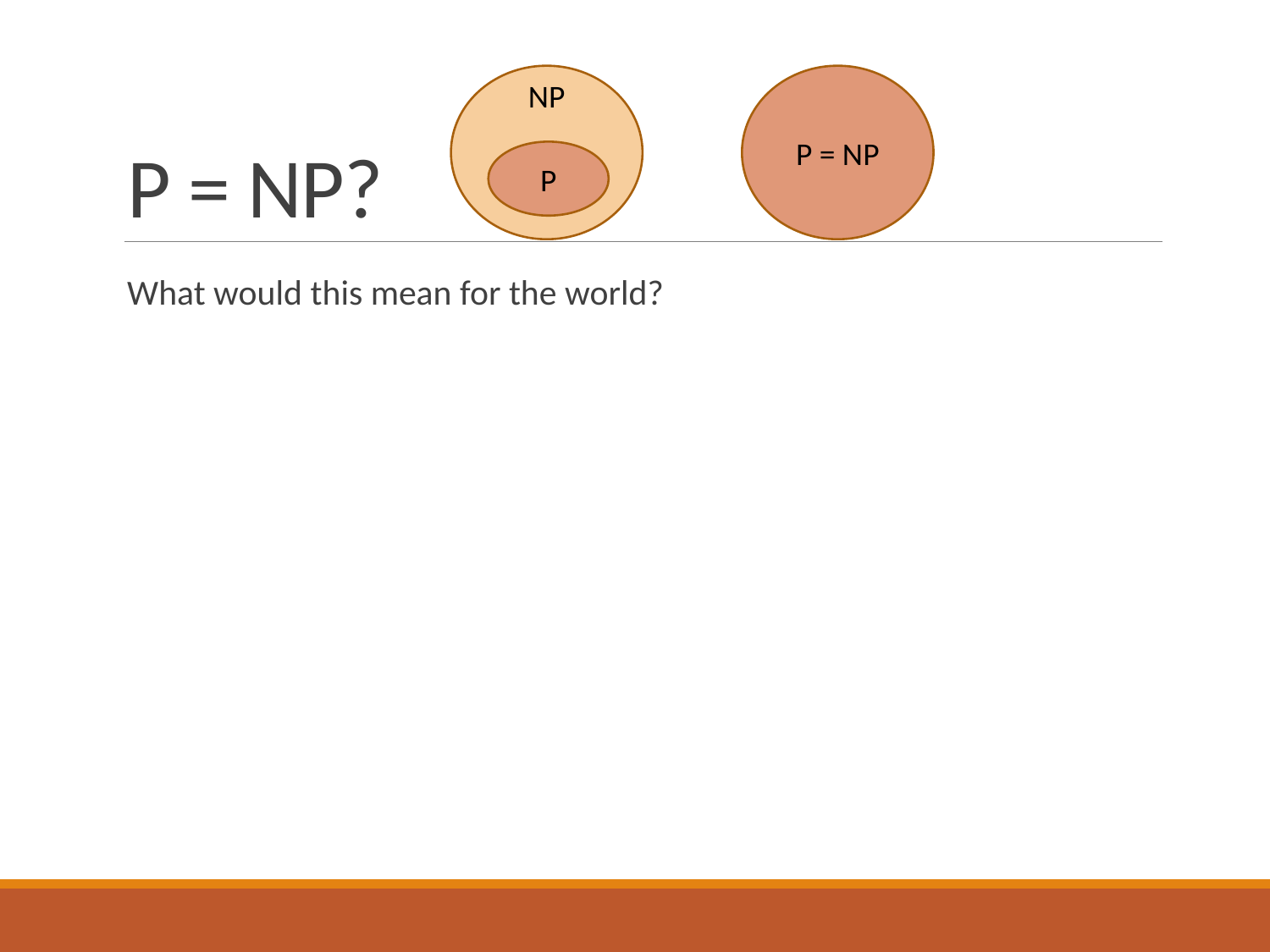

# P = NP?

NP

P = NP
P
What would this mean for the world?